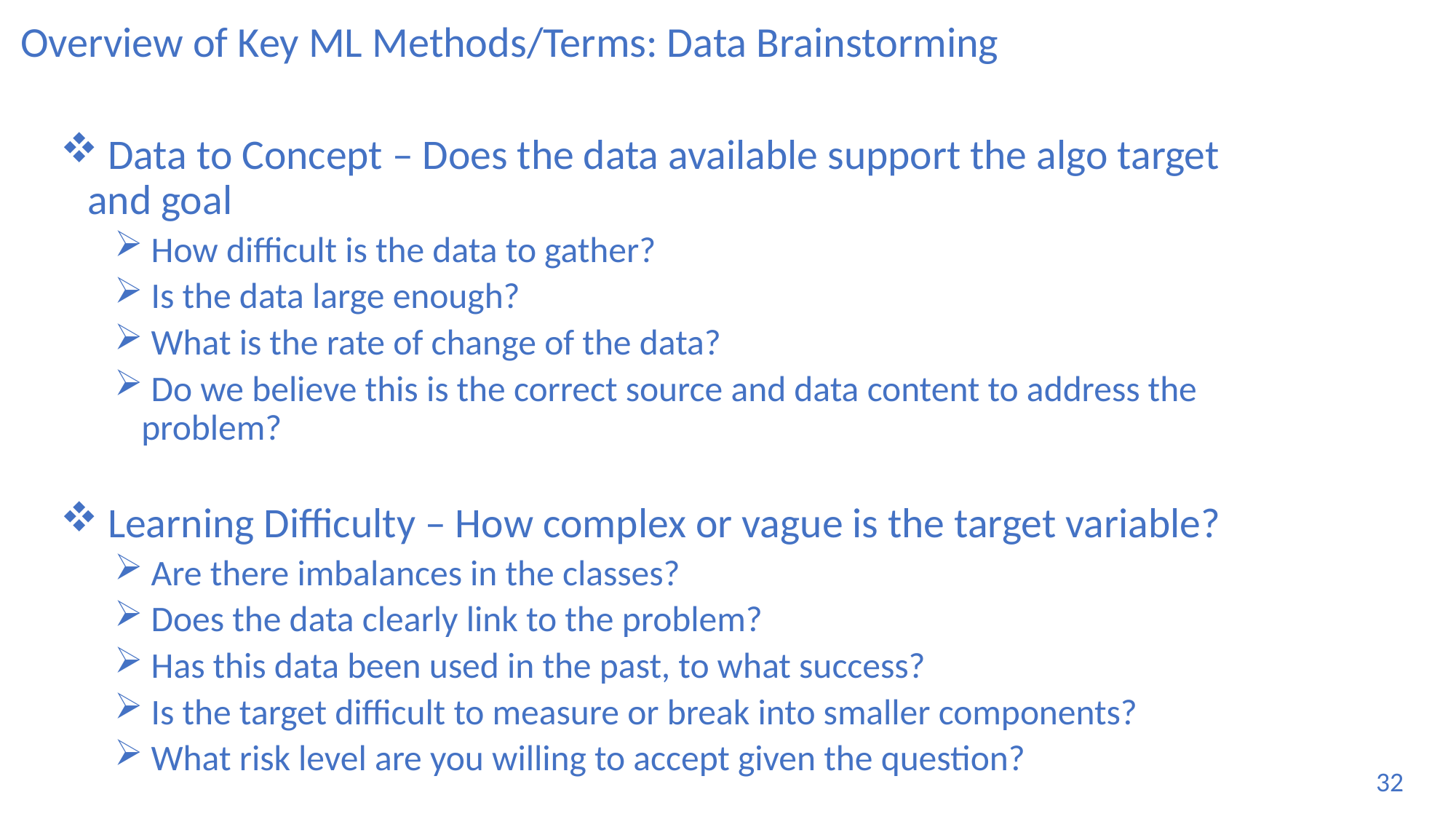

# Overview of Key ML Methods/Terms: Data Brainstorming

 Data to Concept – Does the data available support the algo target and goal
 How difficult is the data to gather?
 Is the data large enough?
 What is the rate of change of the data?
 Do we believe this is the correct source and data content to address the problem?

 Learning Difficulty – How complex or vague is the target variable?
 Are there imbalances in the classes?
 Does the data clearly link to the problem?
 Has this data been used in the past, to what success?
 Is the target difficult to measure or break into smaller components?
 What risk level are you willing to accept given the question?
32